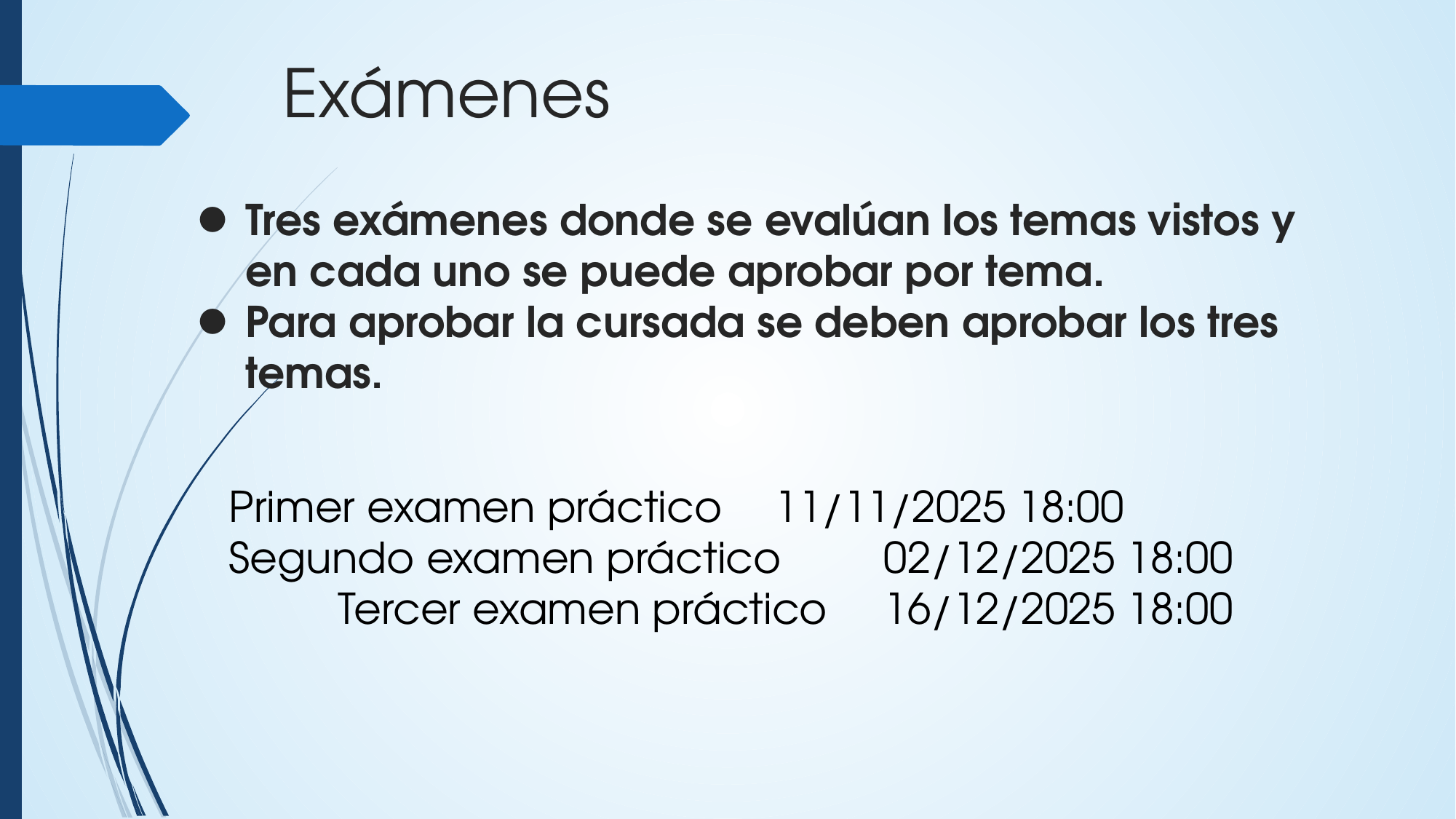

Exámenes
Tres exámenes donde se evalúan los temas vistos y en cada uno se puede aprobar por tema.
Para aprobar la cursada se deben aprobar los tres temas.

Primer examen práctico	11/11/2025 18:00
Segundo examen práctico	02/12/2025 18:00	Tercer examen práctico	16/12/2025 18:00